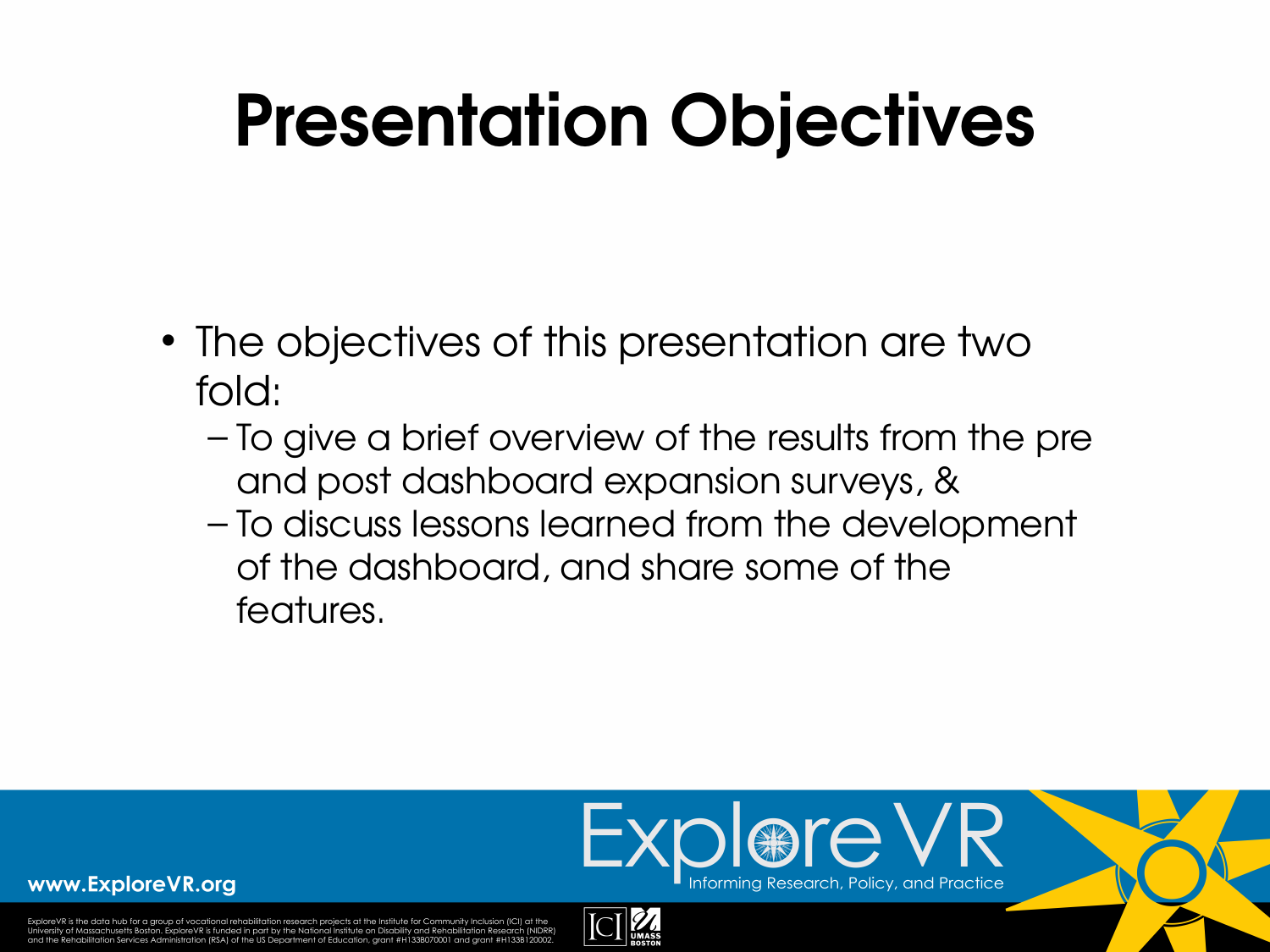

# Presentation Objectives
The objectives of this presentation are two fold:
To give a brief overview of the results from the pre and post dashboard expansion surveys, &
To discuss lessons learned from the development of the dashboard, and share some of the features.